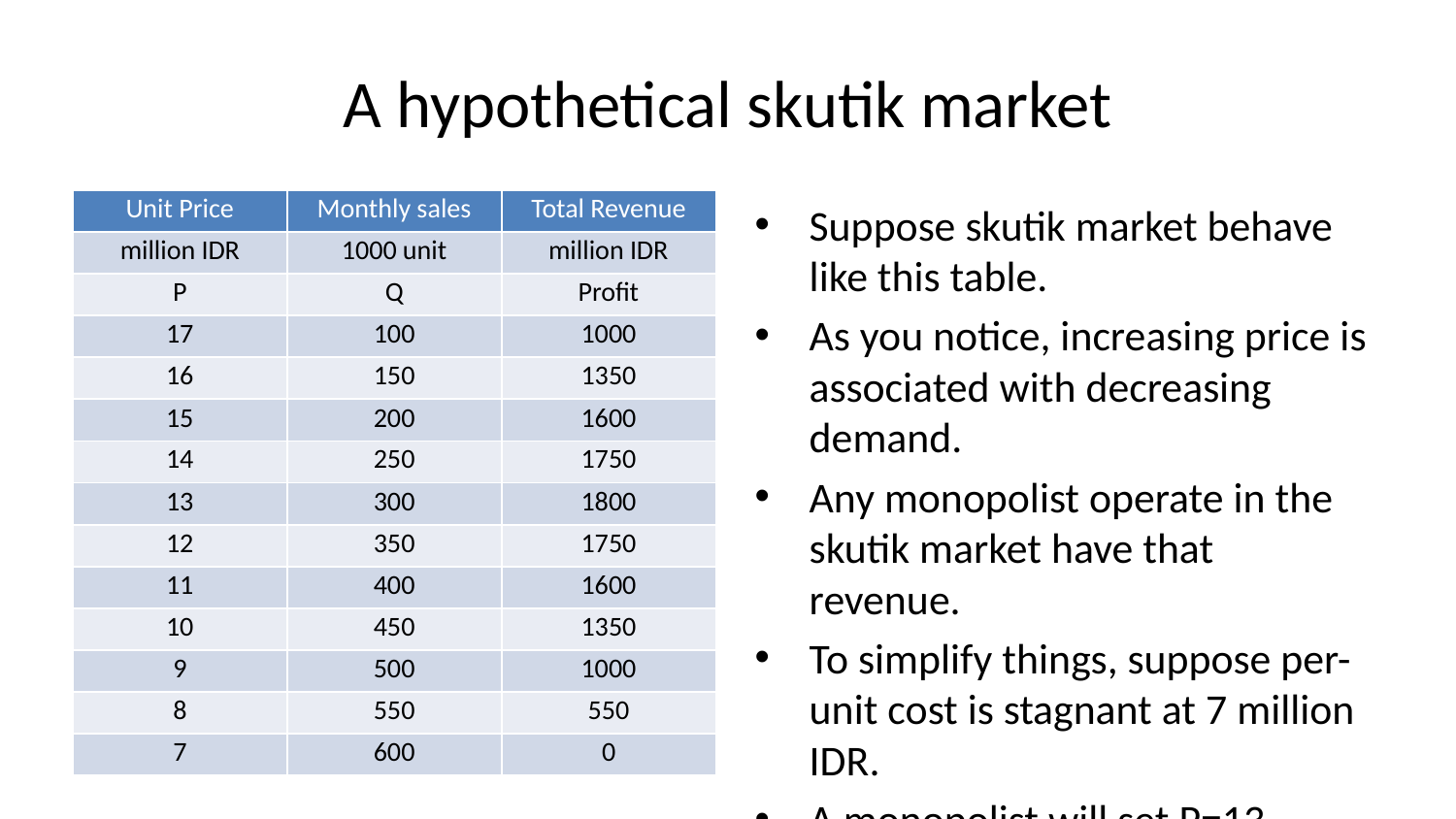

# A hypothetical skutik market
| Unit Price | Monthly sales | Total Revenue |
| --- | --- | --- |
| million IDR | 1000 unit | million IDR |
| P | Q | Profit |
| 17 | 100 | 1000 |
| 16 | 150 | 1350 |
| 15 | 200 | 1600 |
| 14 | 250 | 1750 |
| 13 | 300 | 1800 |
| 12 | 350 | 1750 |
| 11 | 400 | 1600 |
| 10 | 450 | 1350 |
| 9 | 500 | 1000 |
| 8 | 550 | 550 |
| 7 | 600 | 0 |
Suppose skutik market behave like this table.
As you notice, increasing price is associated with decreasing demand.
Any monopolist operate in the skutik market have that revenue.
To simplify things, suppose per-unit cost is stagnant at 7 million IDR.
A monopolist will set P=13, produce Q=300 and gets 1800 as profit